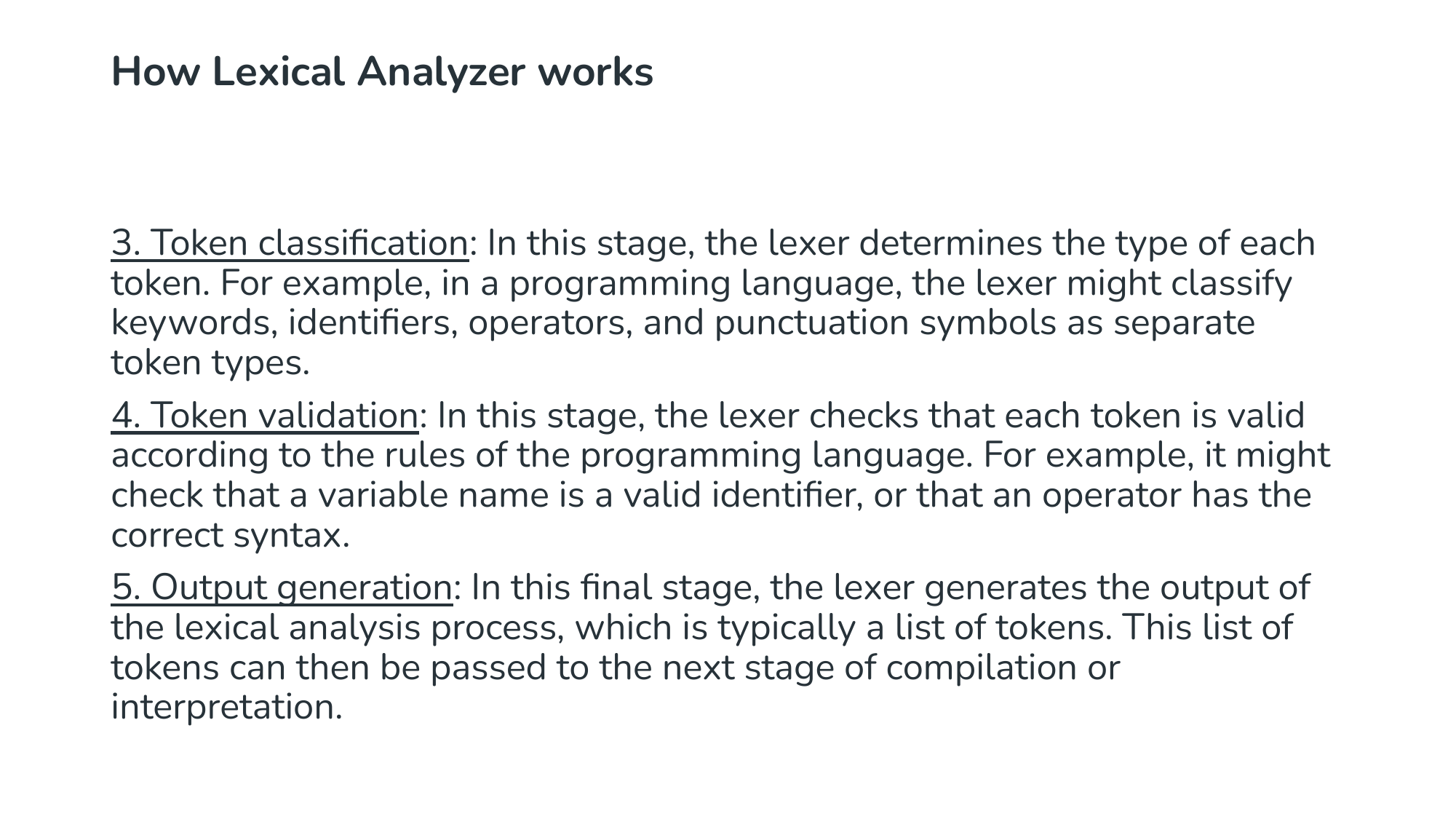

# How Lexical Analyzer works
3. Token classification: In this stage, the lexer determines the type of each token. For example, in a programming language, the lexer might classify keywords, identifiers, operators, and punctuation symbols as separate token types.
4. Token validation: In this stage, the lexer checks that each token is valid according to the rules of the programming language. For example, it might check that a variable name is a valid identifier, or that an operator has the correct syntax.
5. Output generation: In this final stage, the lexer generates the output of the lexical analysis process, which is typically a list of tokens. This list of tokens can then be passed to the next stage of compilation or interpretation.